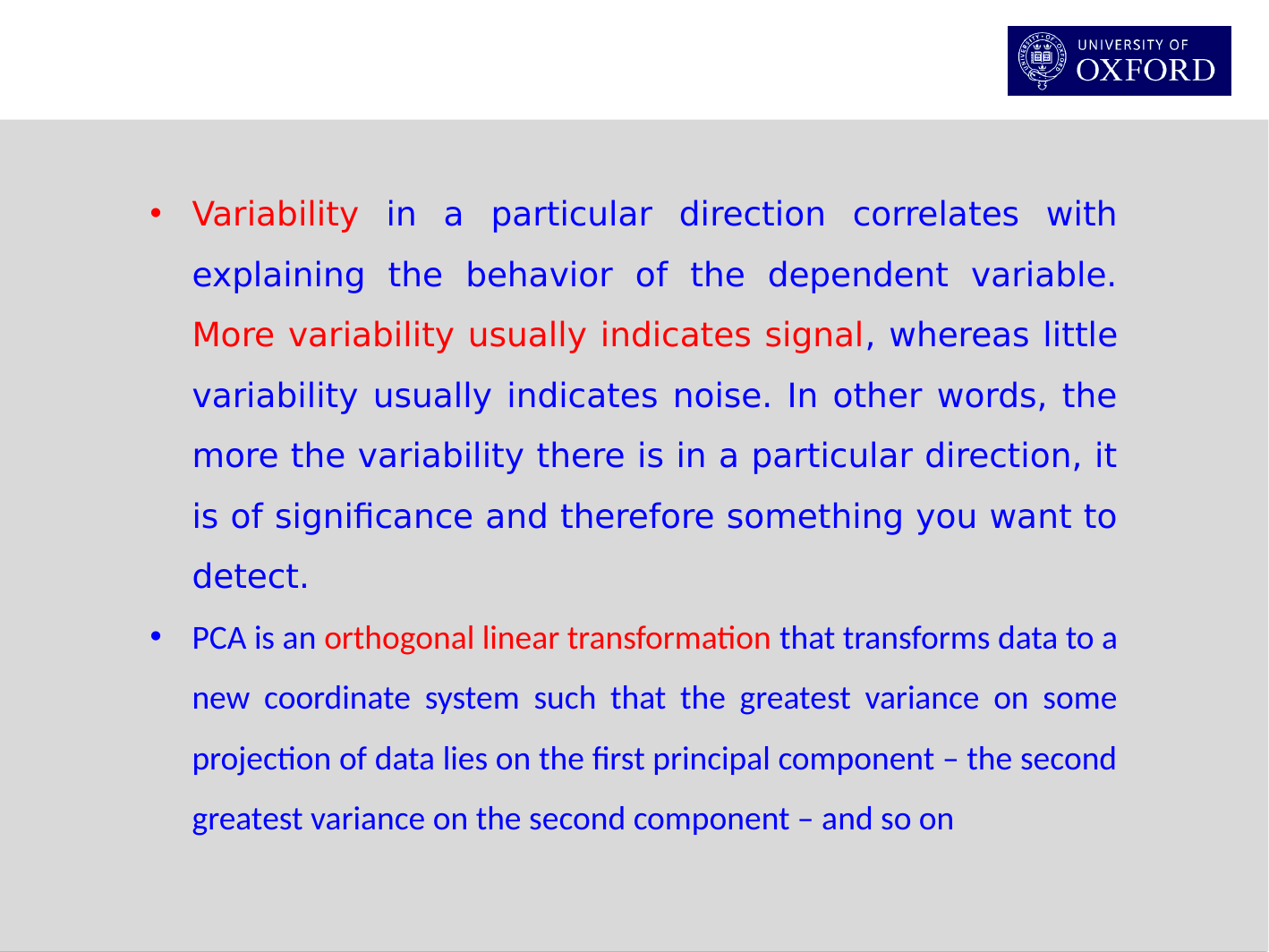

Variability in a particular direction correlates with explaining the behavior of the dependent variable. More variability usually indicates signal, whereas little variability usually indicates noise. In other words, the more the variability there is in a particular direction, it is of significance and therefore something you want to detect.
PCA is an orthogonal linear transformation that transforms data to a new coordinate system such that the greatest variance on some projection of data lies on the first principal component – the second greatest variance on the second component – and so on